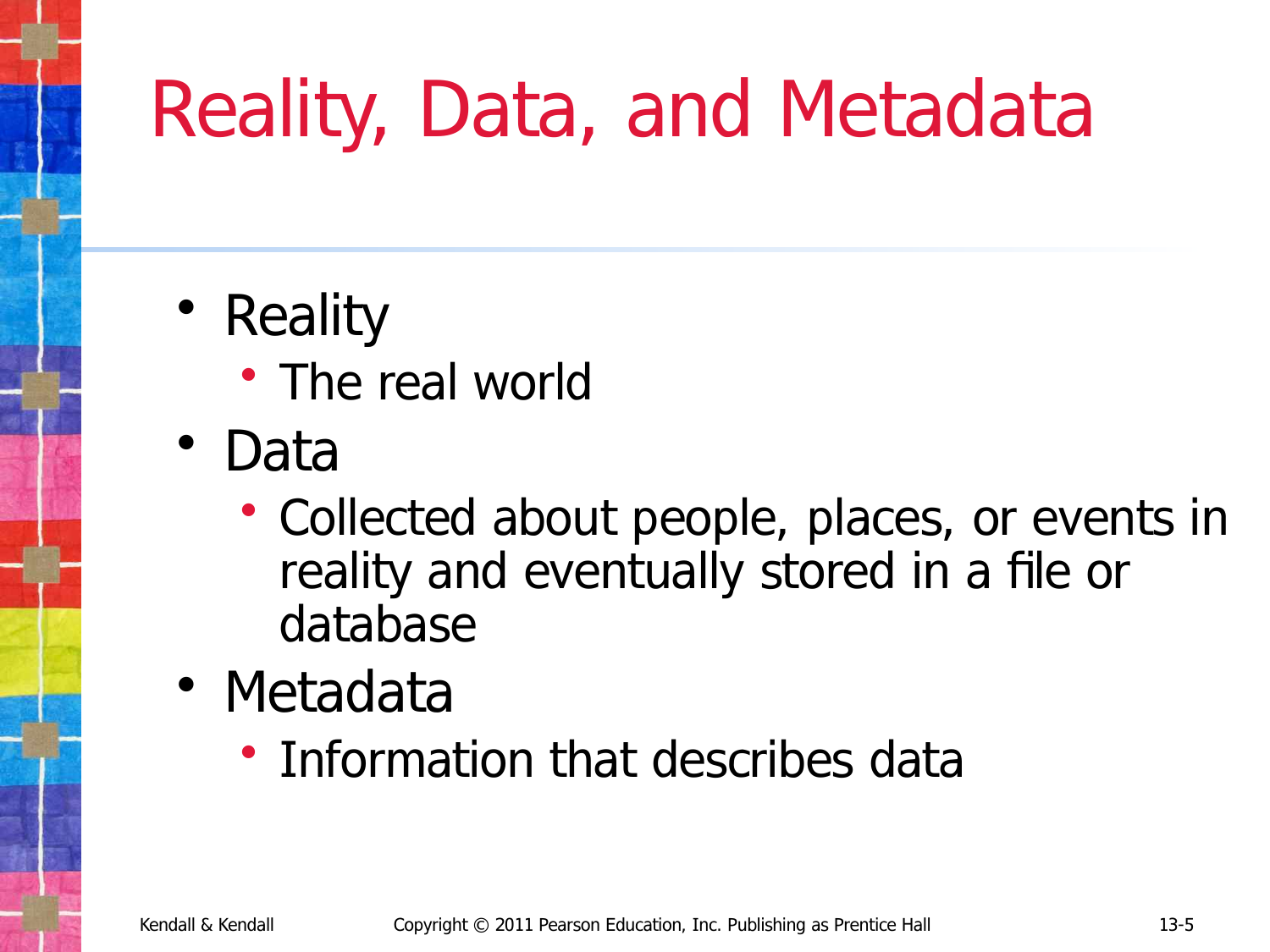

# Reality, Data, and Metadata
Reality
The real world
Data
Collected about people, places, or events in reality and eventually stored in a file or database
Metadata
Information that describes data
Kendall & Kendall	Copyright © 2011 Pearson Education, Inc. Publishing as Prentice Hall
13-5